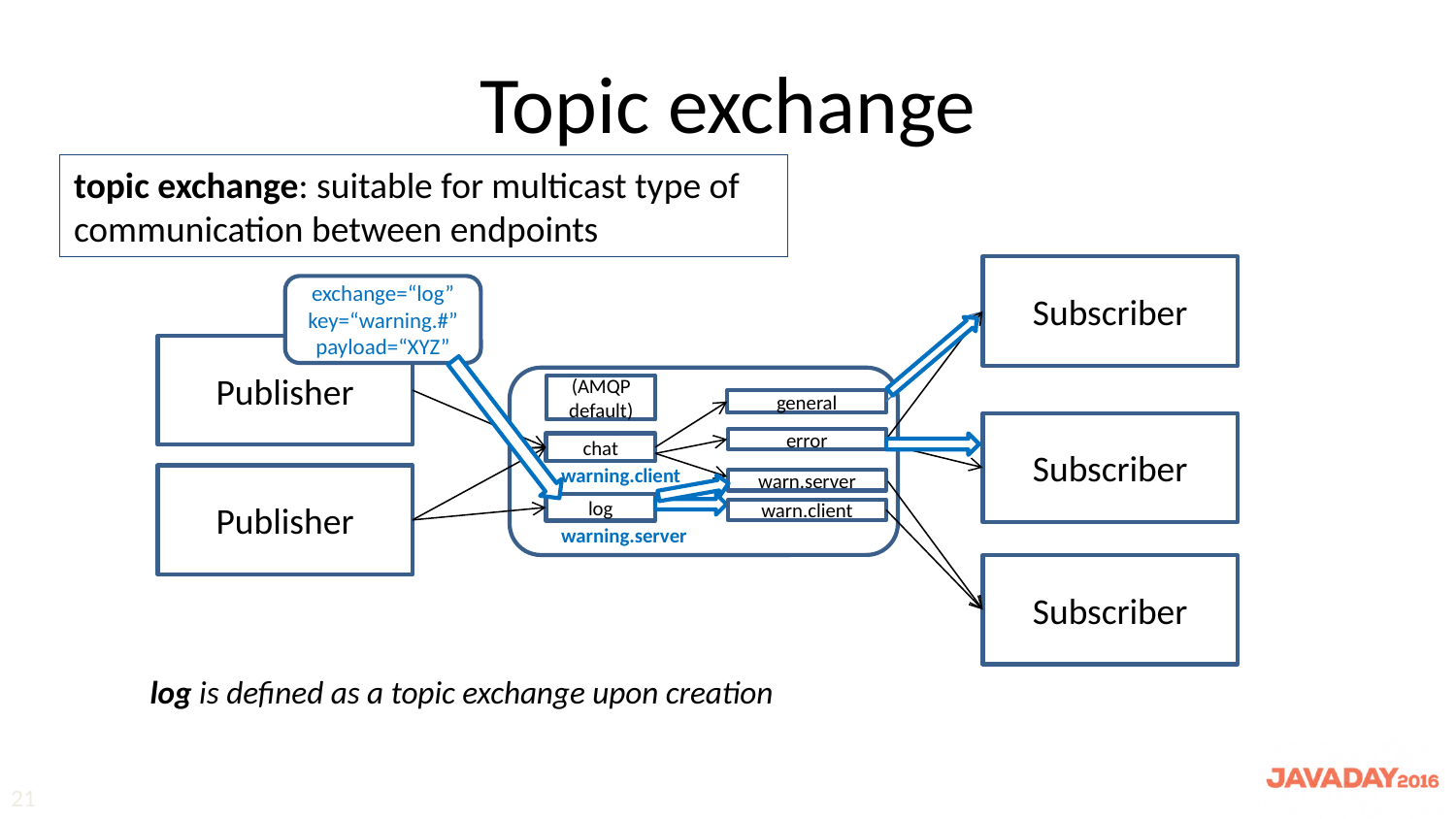

# Topic exchange
topic exchange: suitable for multicast type of communication between endpoints

Subscriber
exchange=“log”
key=“warning.#”
payload=“XYZ”
Publisher

(AMQP default)
general
Subscriber

error
chat

warning.client
Publisher
warn.server

log
warn.client
warning.server
Subscriber
log is defined as a topic exchange upon creation
21